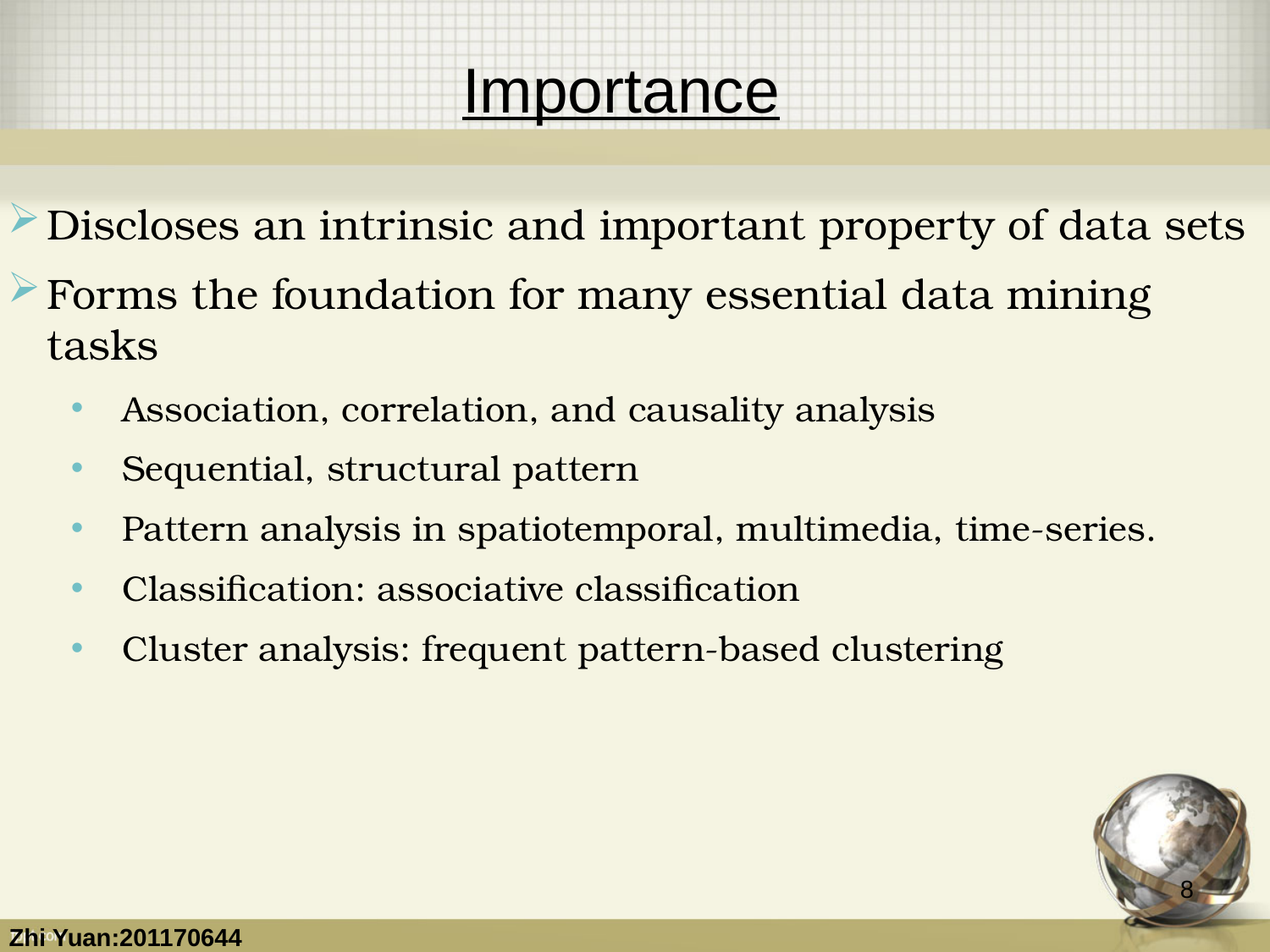

Importance
Discloses an intrinsic and important property of data sets
Forms the foundation for many essential data mining tasks
 Association, correlation, and causality analysis
 Sequential, structural pattern
 Pattern analysis in spatiotemporal, multimedia, time-series.
 Classification: associative classification
 Cluster analysis: frequent pattern-based clustering
8
Zhi Yuan:201170644